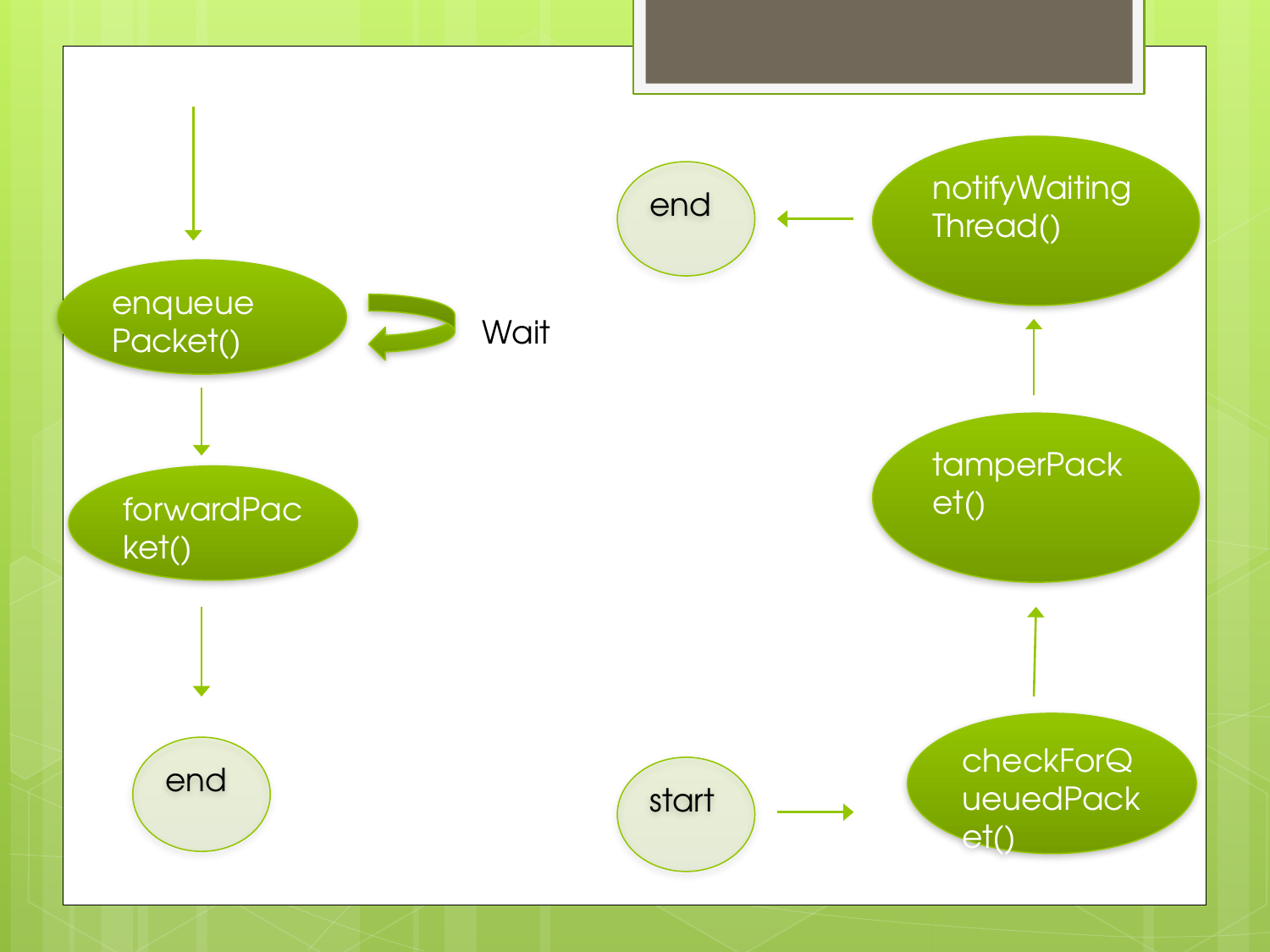

notifyWaitingThread()
end

enqueue
Packet()

Wait
tamperPacket()
forwardPacket()
checkForQueuedPacket()
end

start